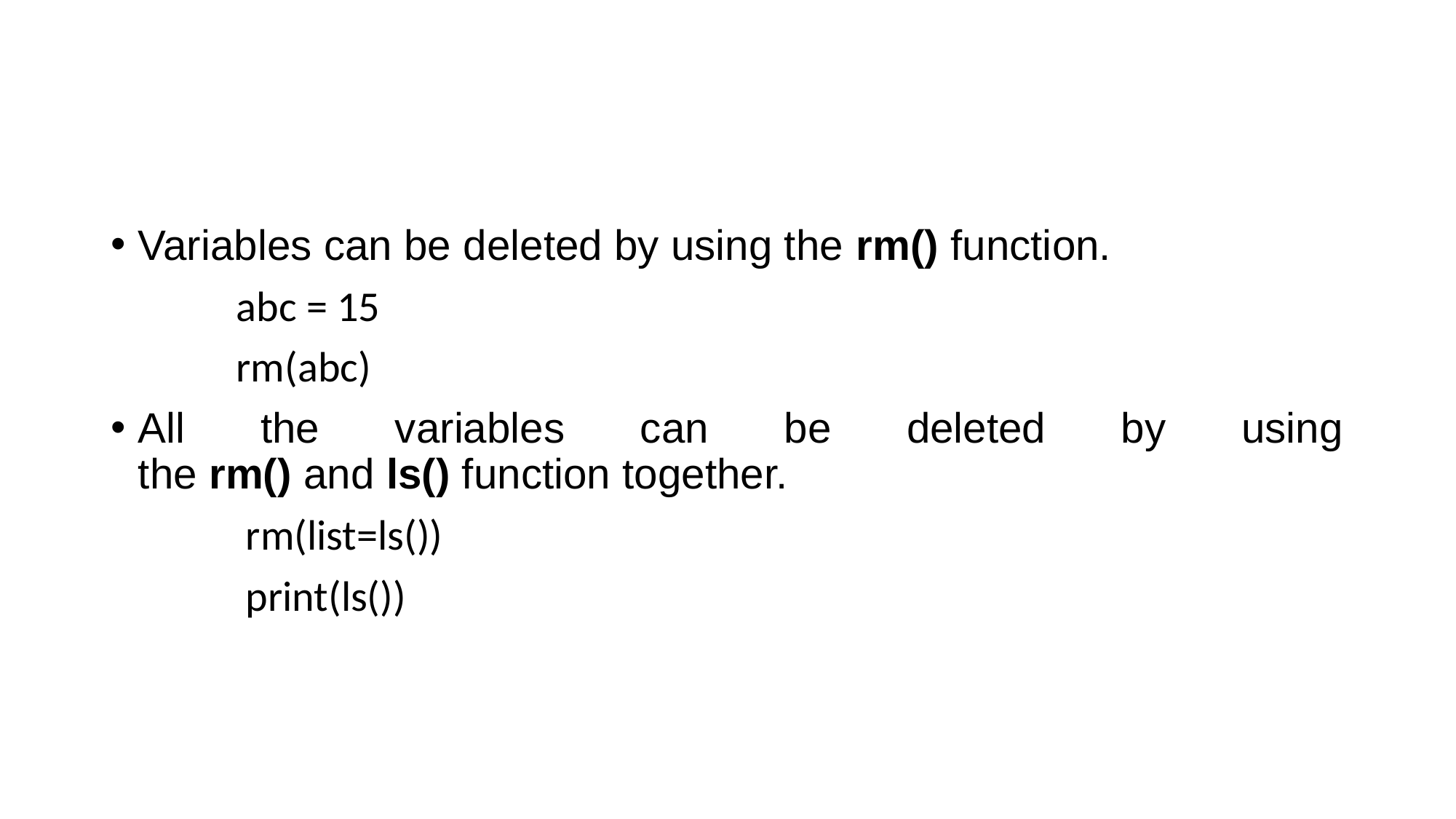

#
Variables can be deleted by using the rm() function.
             abc = 15
             rm(abc)
All the variables can be deleted by using the rm() and ls() function together.
              rm(list=ls())
              print(ls())